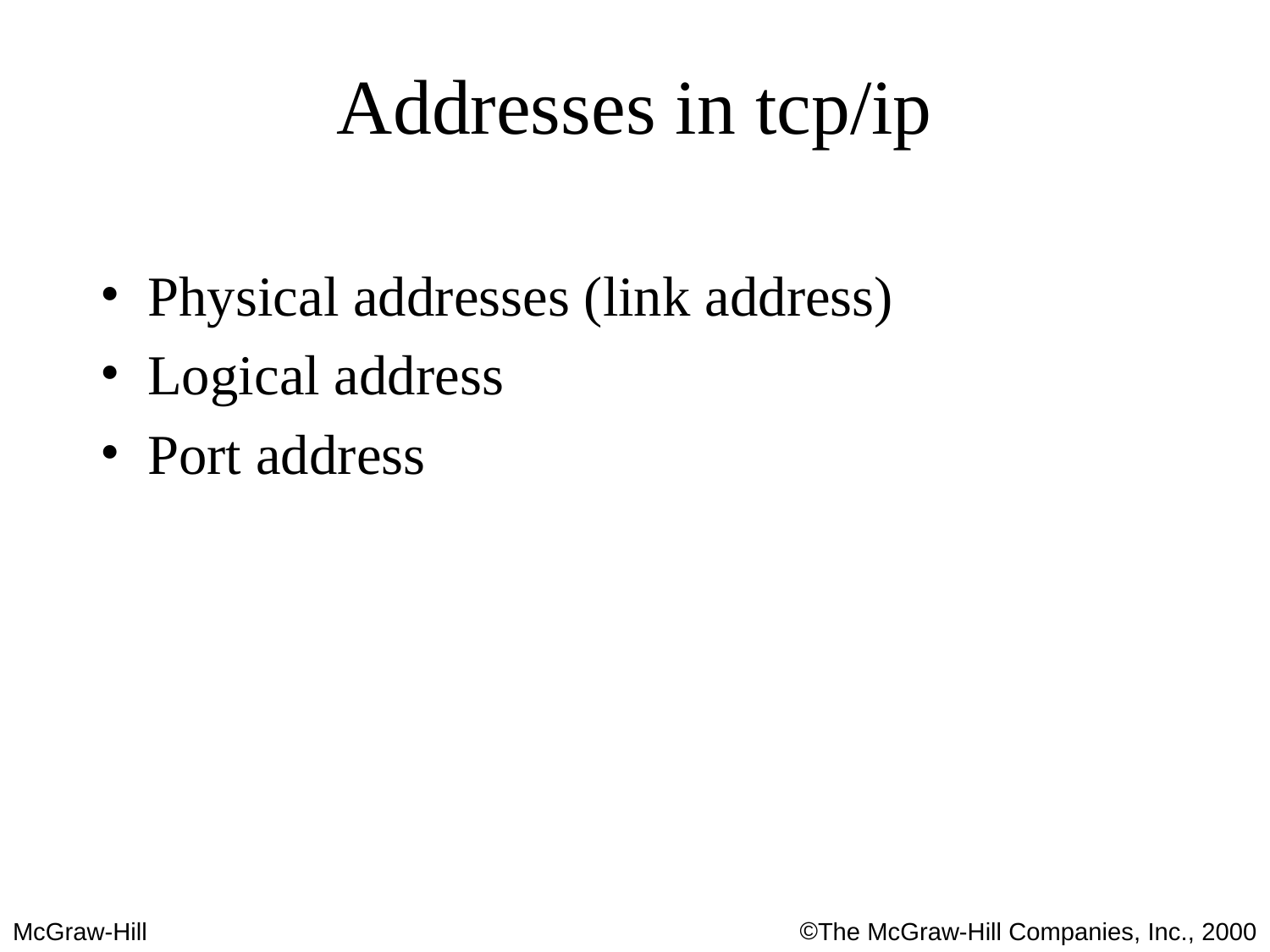

# Addresses in tcp/ip
Physical addresses (link address)
Logical address
Port address